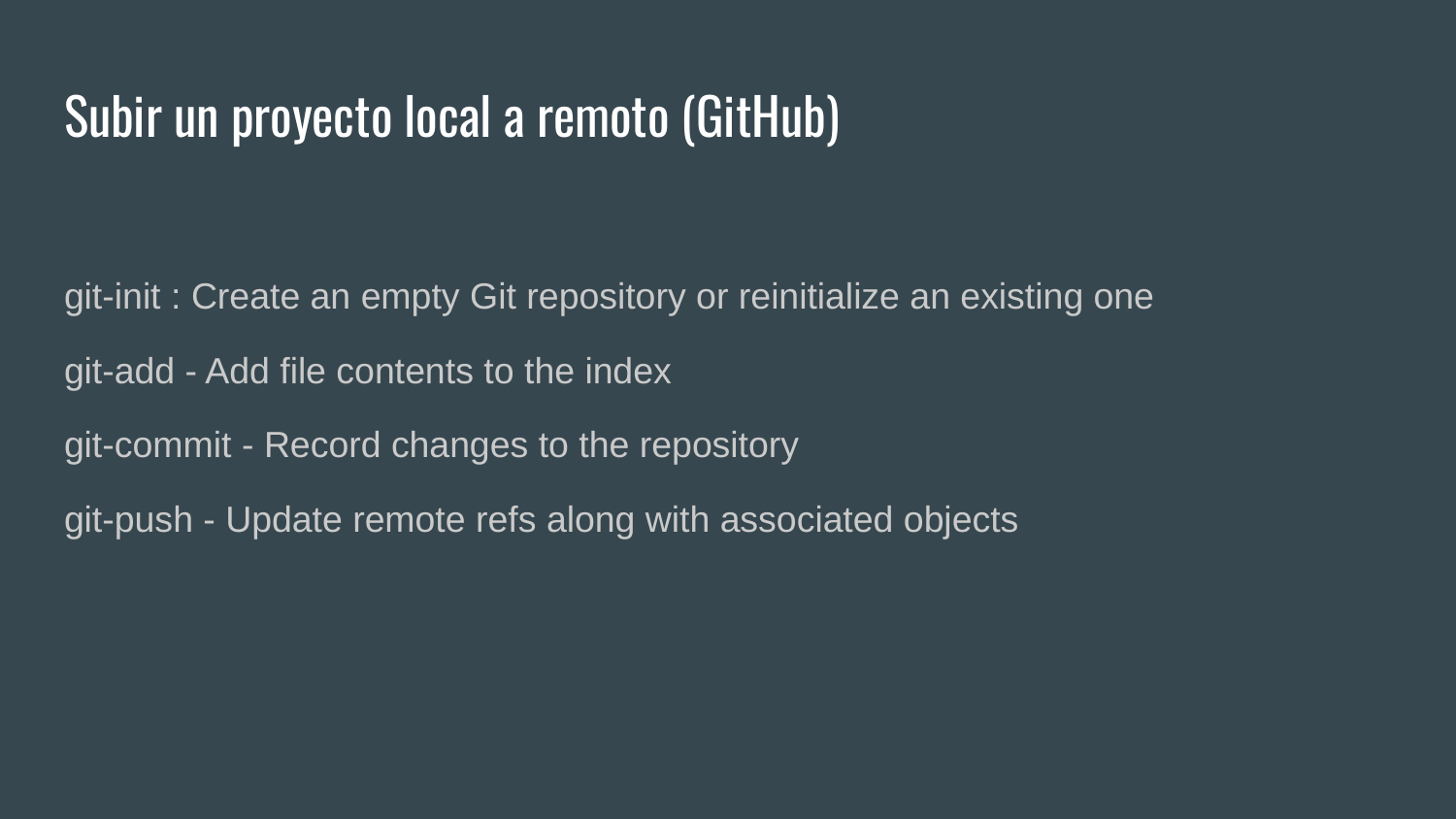

# Subir un proyecto local a remoto (GitHub)

git-init : Create an empty Git repository or reinitialize an existing one
git-add - Add file contents to the index
git-commit - Record changes to the repository
git-push - Update remote refs along with associated objects